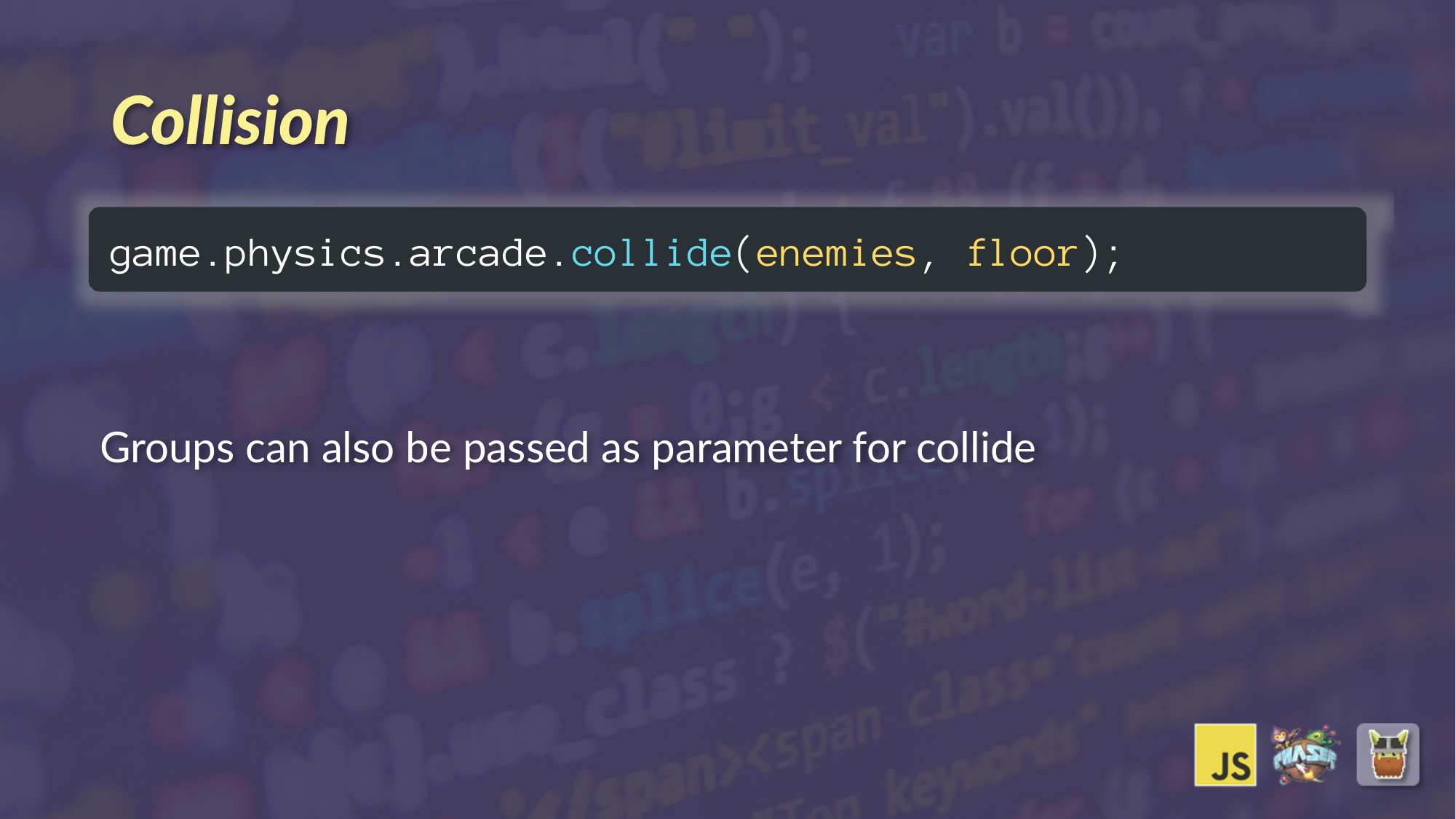

# Collision
game.physics.arcade.collide(enemies, floor);
Groups can also be passed as parameter for collide